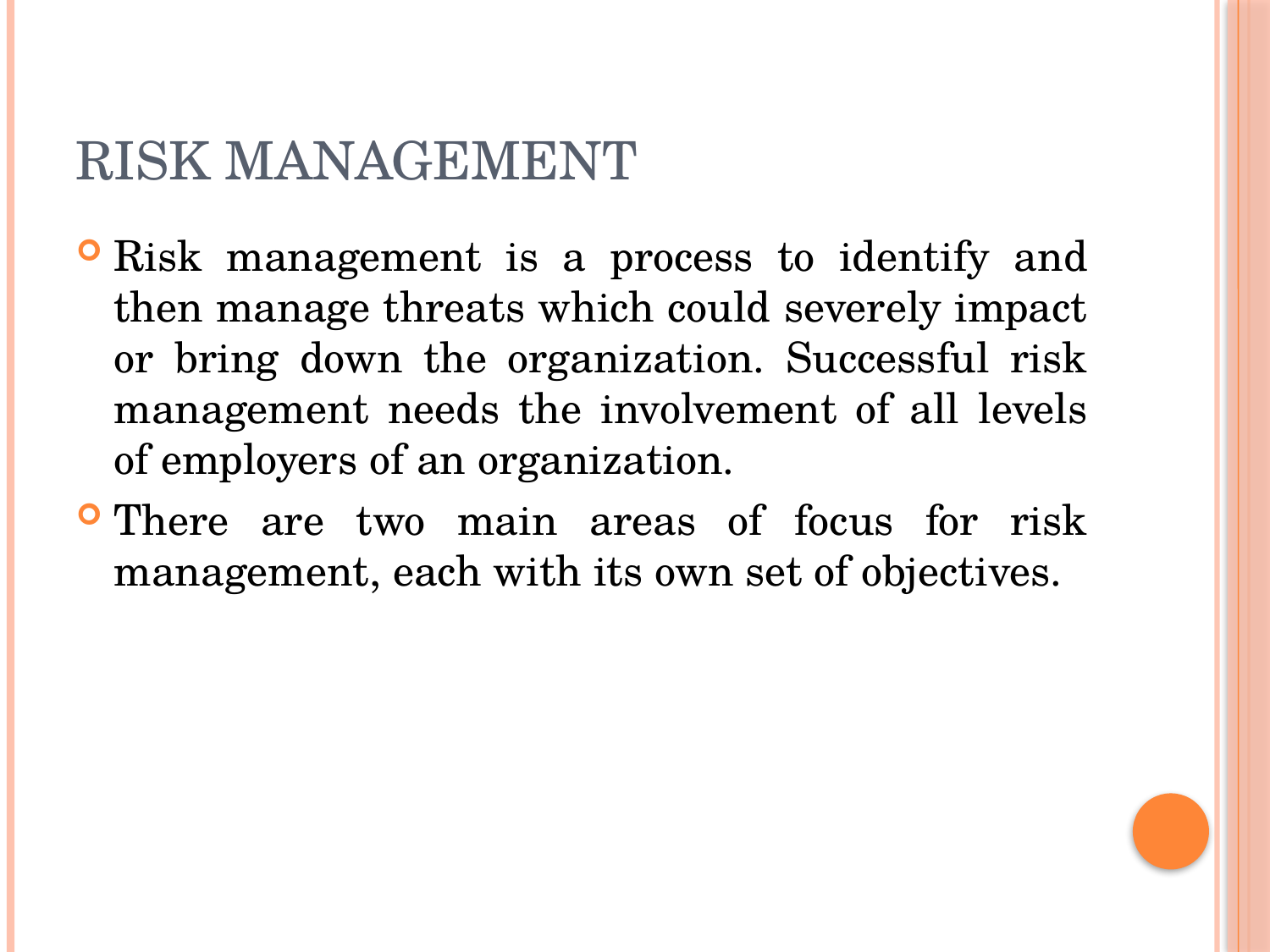

# Risk Management
Risk management is a process to identify and then manage threats which could severely impact or bring down the organization. Successful risk management needs the involvement of all levels of employers of an organization.
There are two main areas of focus for risk management, each with its own set of objectives.